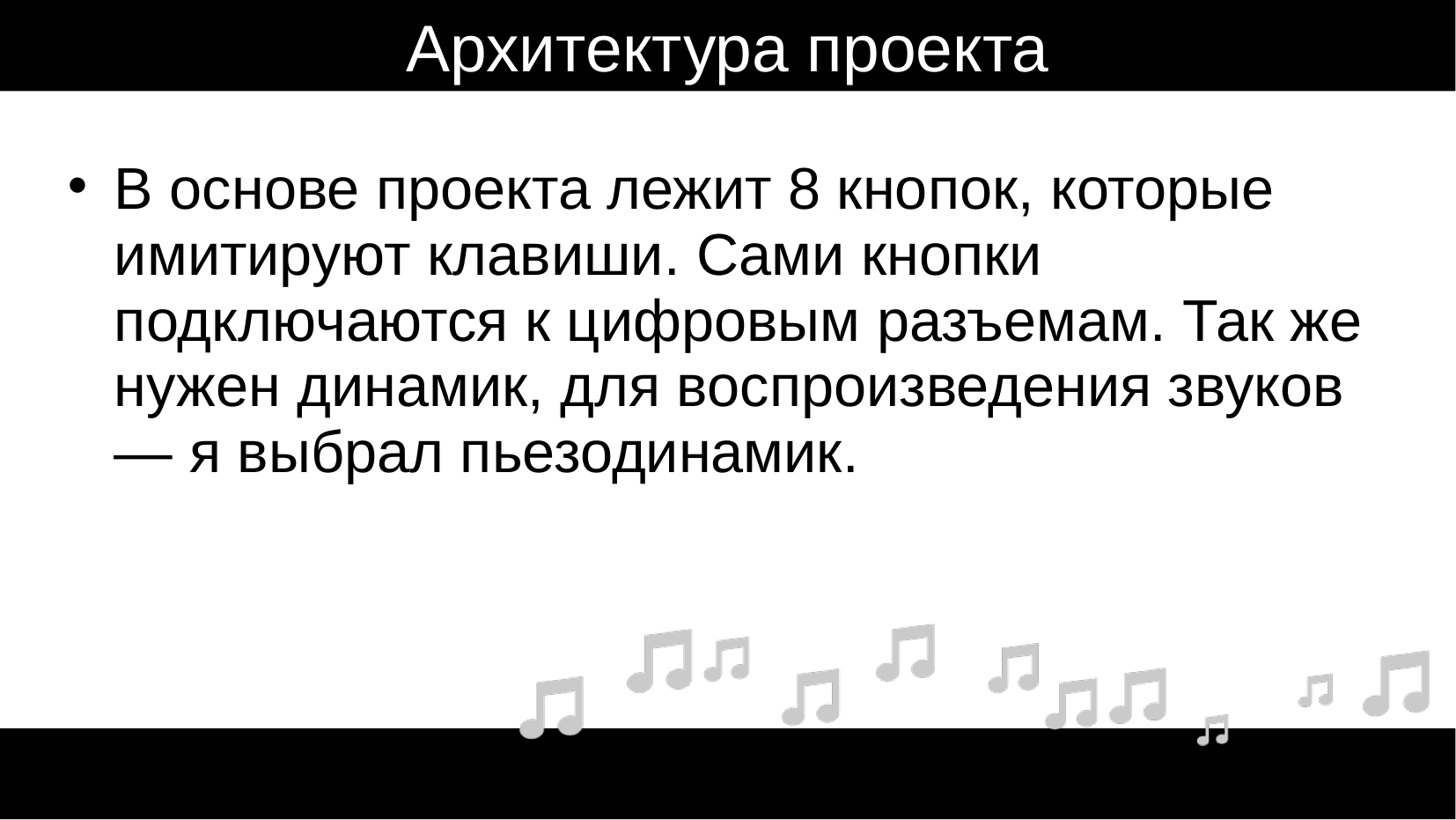

Архитектура проекта
# В основе проекта лежит 8 кнопок, которые имитируют клавиши. Сами кнопки подключаются к цифровым разъемам. Так же нужен динамик, для воспроизведения звуков — я выбрал пьезодинамик.